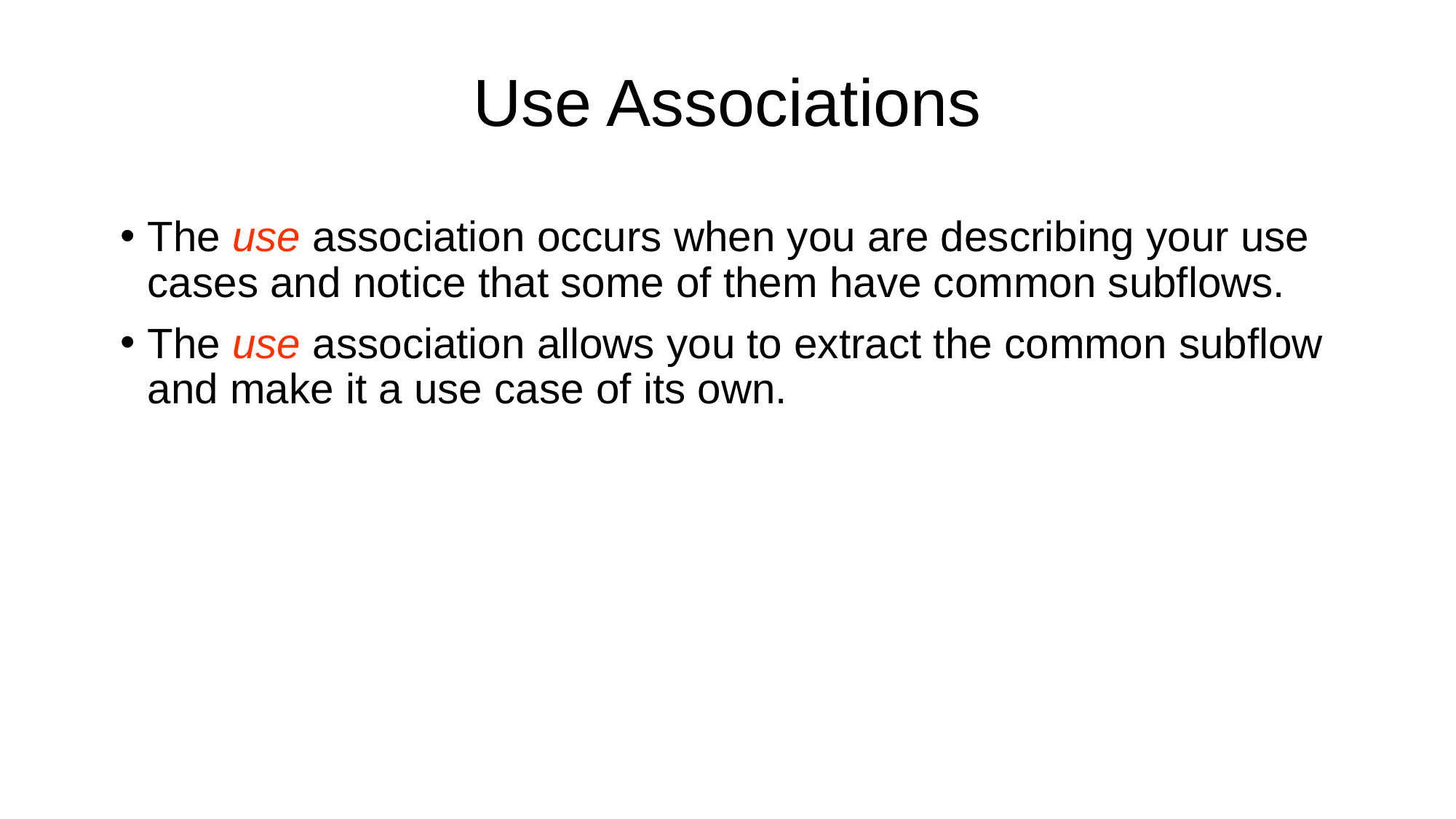

# Use Associations
The use association occurs when you are describing your use cases and notice that some of them have common subflows.
The use association allows you to extract the common subflow and make it a use case of its own.